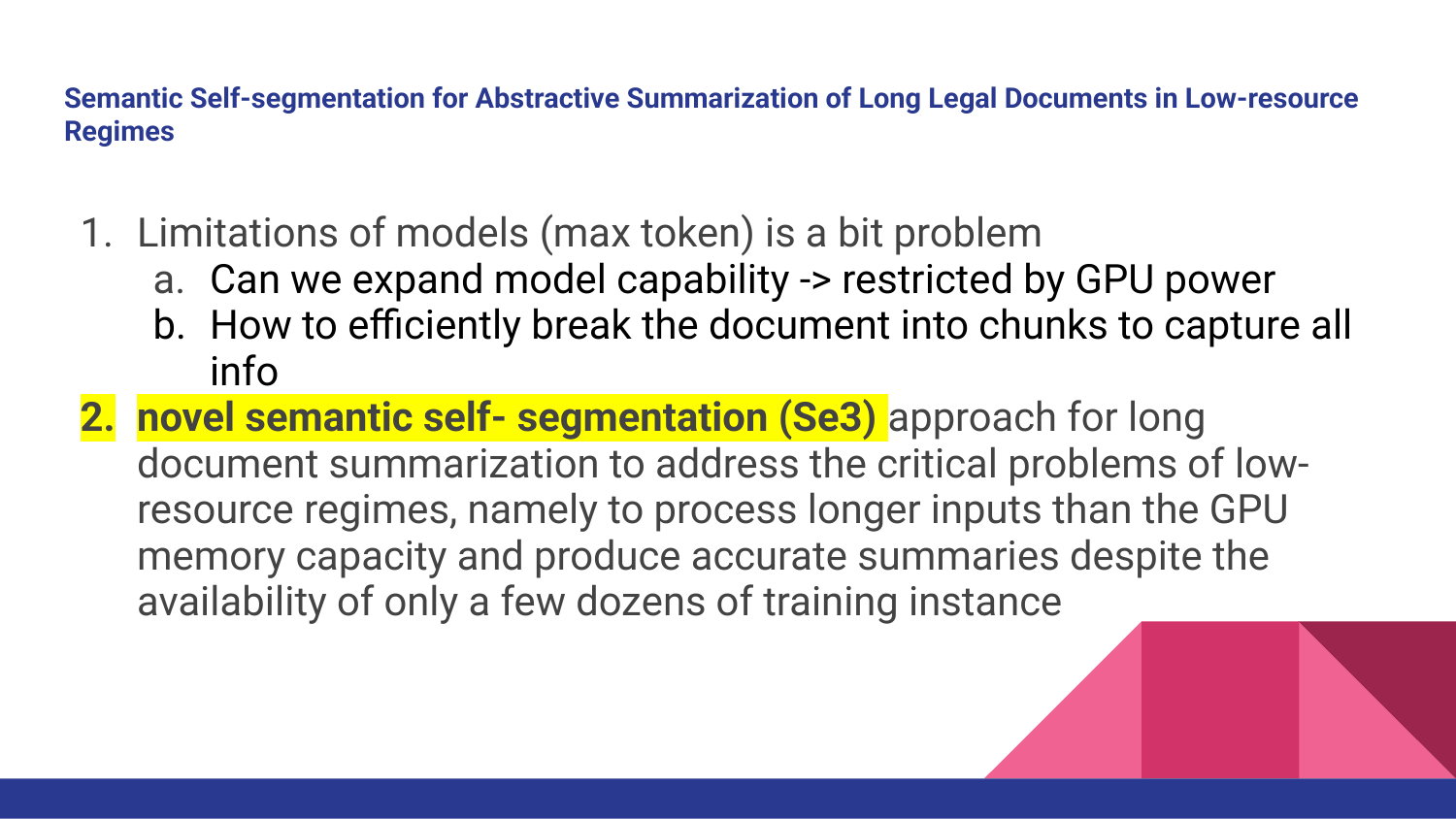

# Semantic Self-segmentation for Abstractive Summarization of Long Legal Documents in Low-resource Regimes

Limitations of models (max token) is a bit problem
Can we expand model capability -> restricted by GPU power
How to efficiently break the document into chunks to capture all info
novel semantic self- segmentation (Se3) approach for long document summarization to address the critical problems of low-resource regimes, namely to process longer inputs than the GPU memory capacity and produce accurate summaries despite the availability of only a few dozens of training instance